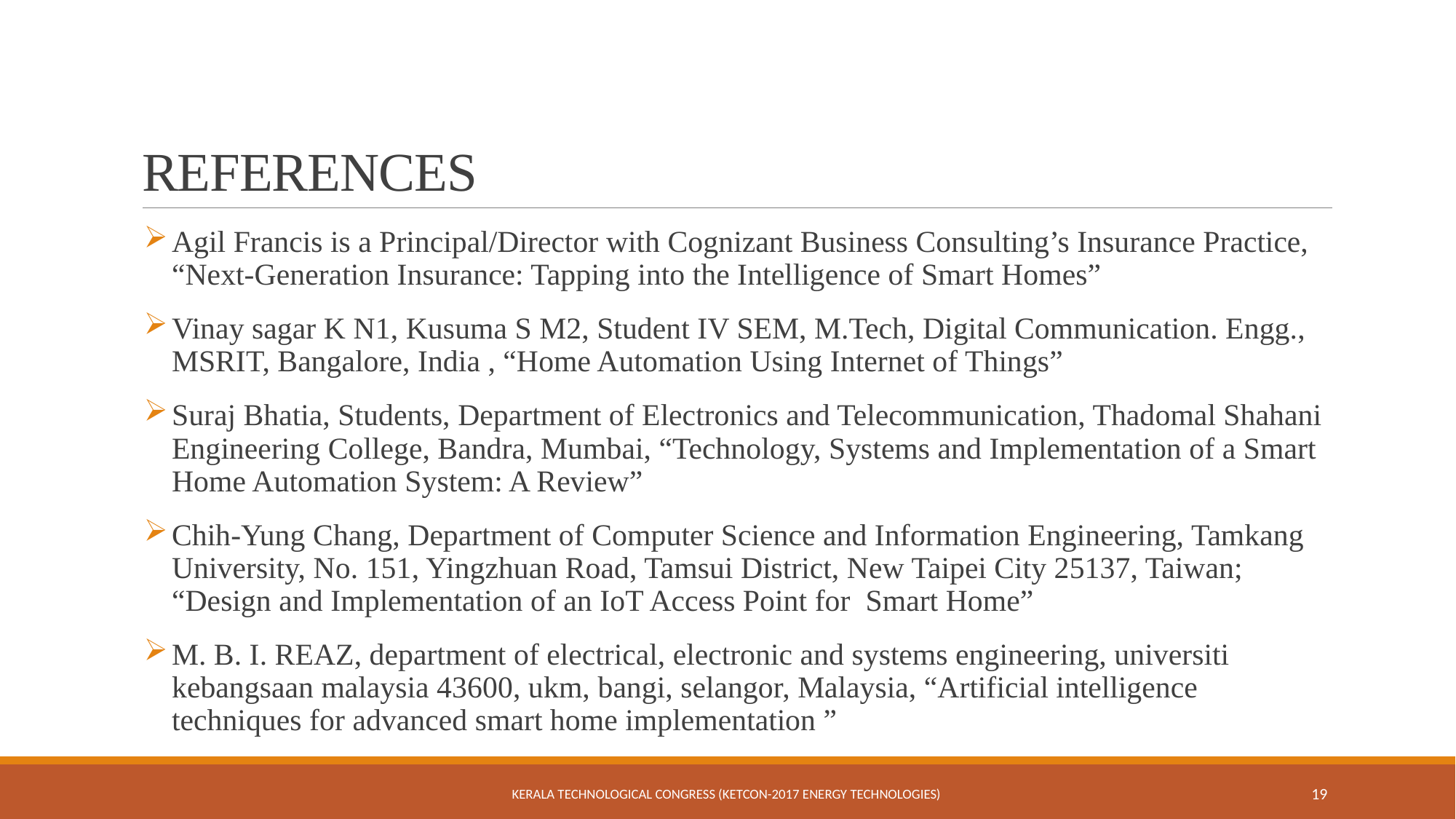

# REFERENCES
Agil Francis is a Principal/Director with Cognizant Business Consulting’s Insurance Practice, “Next-Generation Insurance: Tapping into the Intelligence of Smart Homes”
Vinay sagar K N1, Kusuma S M2, Student IV SEM, M.Tech, Digital Communication. Engg., MSRIT, Bangalore, India , “Home Automation Using Internet of Things”
Suraj Bhatia, Students, Department of Electronics and Telecommunication, Thadomal Shahani Engineering College, Bandra, Mumbai, “Technology, Systems and Implementation of a Smart Home Automation System: A Review”
Chih-Yung Chang, Department of Computer Science and Information Engineering, Tamkang University, No. 151, Yingzhuan Road, Tamsui District, New Taipei City 25137, Taiwan; “Design and Implementation of an IoT Access Point for  Smart Home”
M. B. I. REAZ, department of electrical, electronic and systems engineering, universiti kebangsaan malaysia 43600, ukm, bangi, selangor, Malaysia, “Artificial intelligence techniques for advanced smart home implementation ”

Kerala Technological Congress (KETCON-2017 Energy Technologies)
19